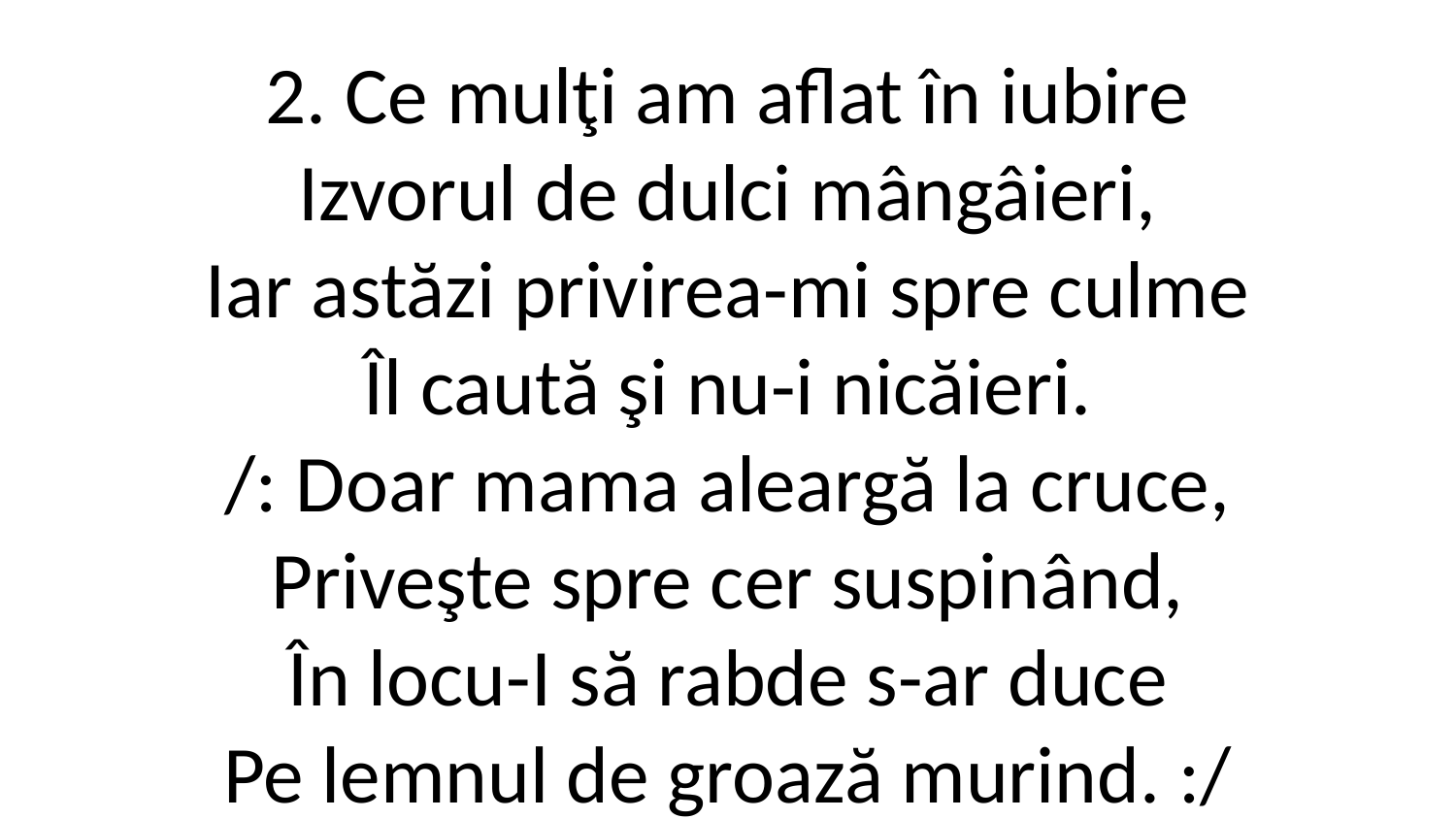

2. Ce mulţi am aflat în iubire
Izvorul de dulci mângâieri,
Iar astăzi privirea-mi spre culme
Îl caută şi nu-i nicăieri.
/: Doar mama aleargă la cruce,
Priveşte spre cer suspinând,
În locu-I să rabde s-ar duce
Pe lemnul de groază murind. :/